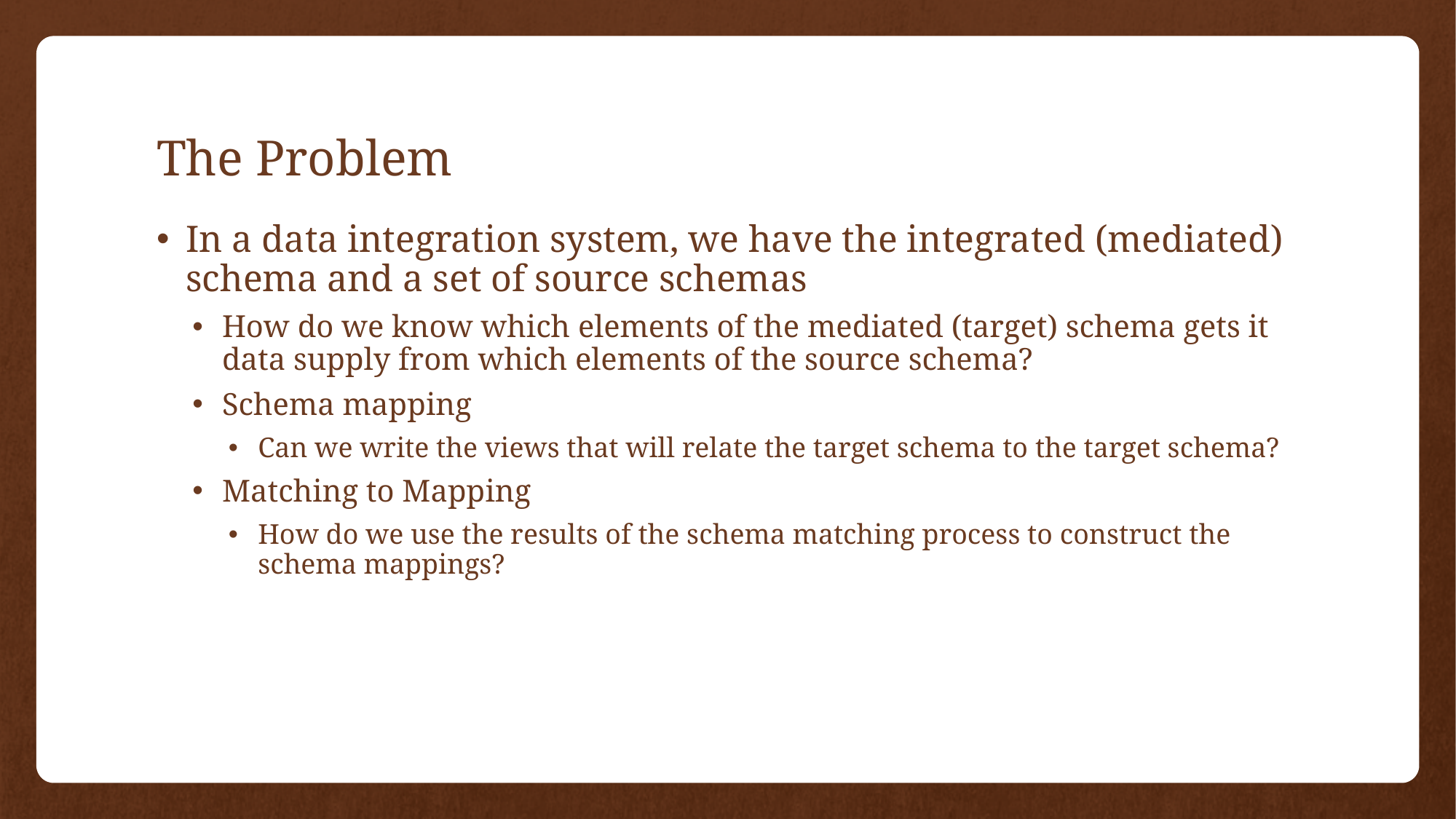

# The Problem
In a data integration system, we have the integrated (mediated) schema and a set of source schemas
How do we know which elements of the mediated (target) schema gets it data supply from which elements of the source schema?
Schema mapping
Can we write the views that will relate the target schema to the target schema?
Matching to Mapping
How do we use the results of the schema matching process to construct the schema mappings?